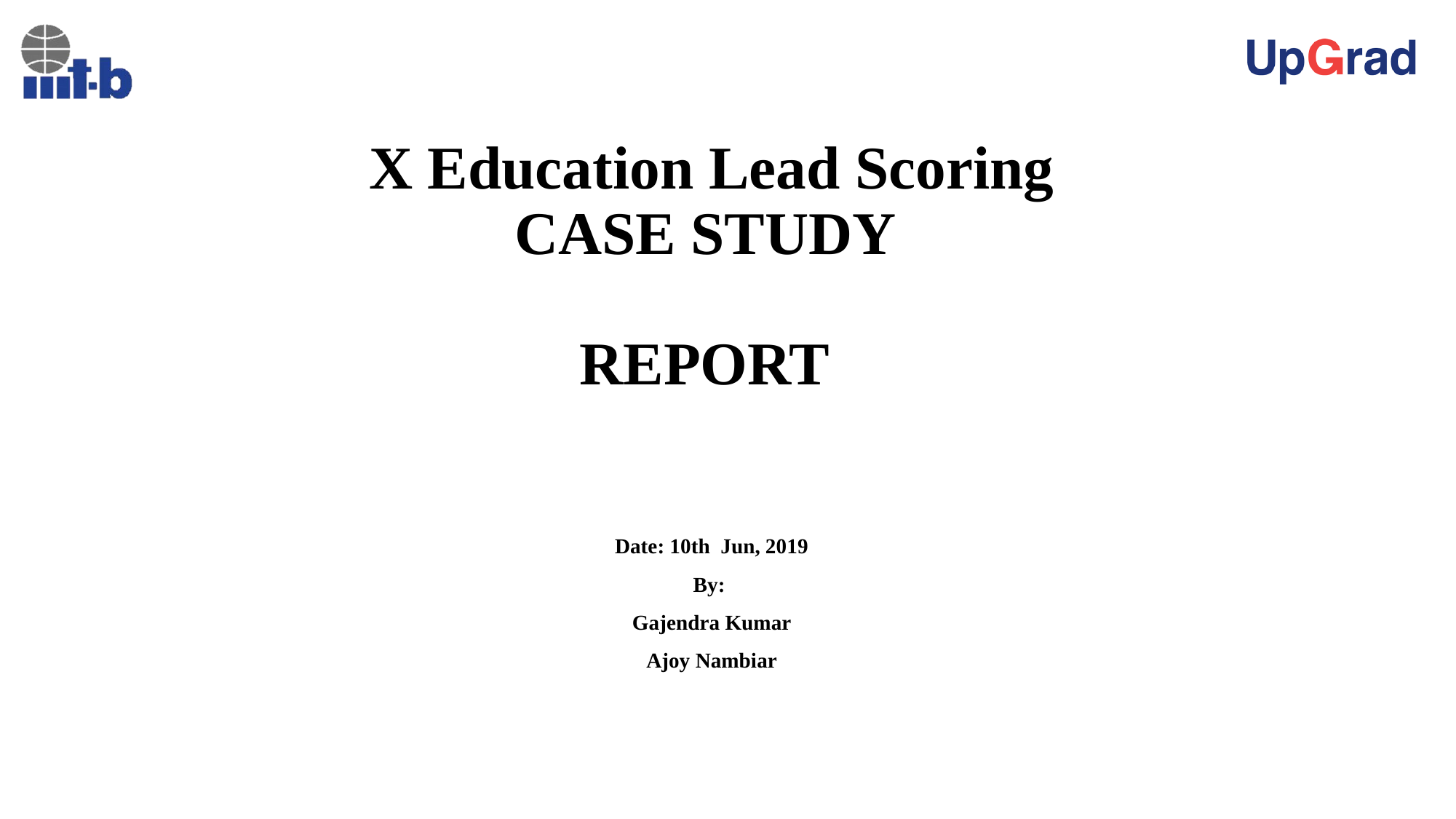

# X Education Lead Scoring CASE STUDY REPORT
Date: 10th  Jun, 2019
By:
Gajendra Kumar
Ajoy Nambiar